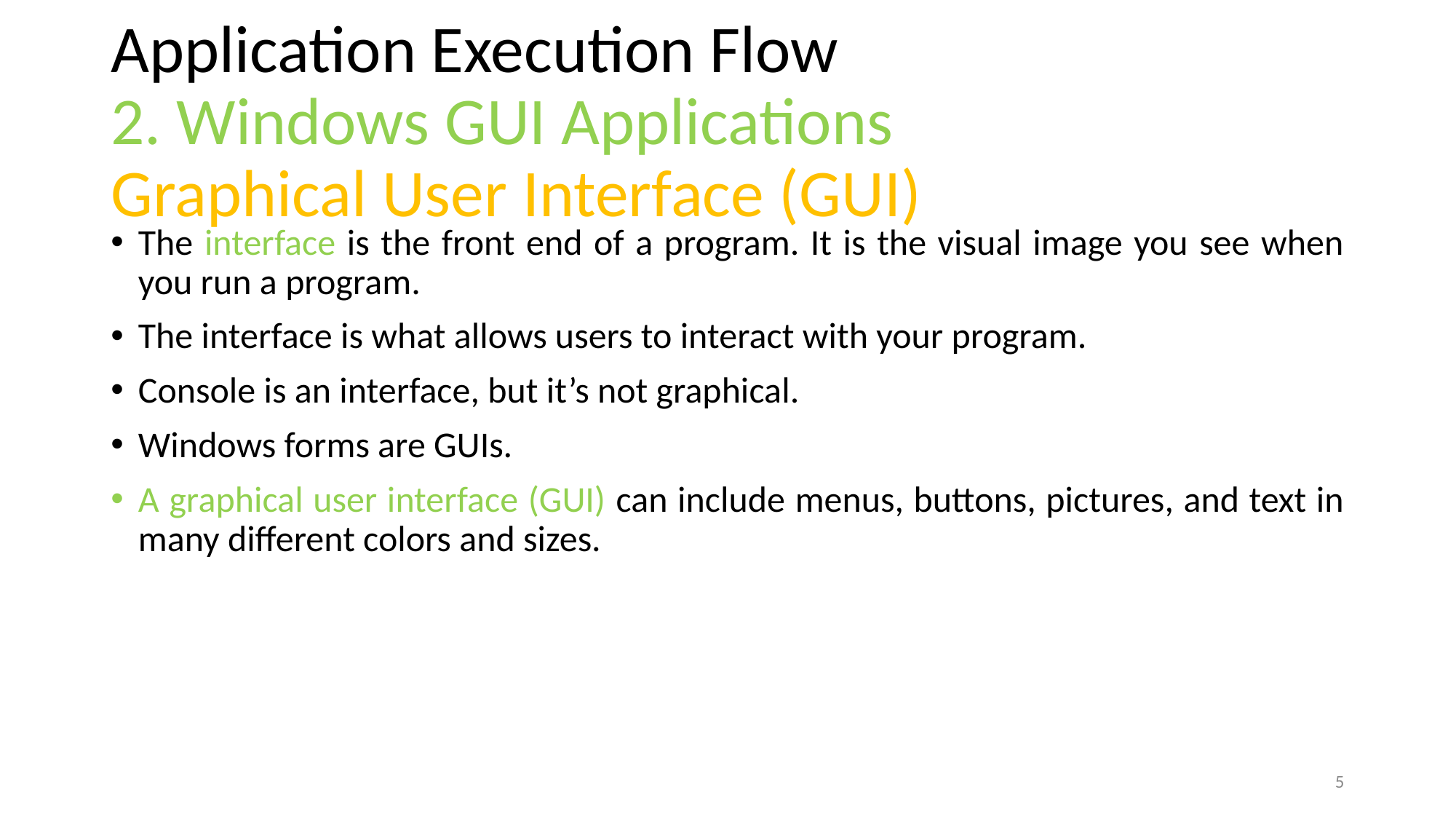

# Application Execution Flow 2. Windows GUI Applications Graphical User Interface (GUI)
The interface is the front end of a program. It is the visual image you see when you run a program.
The interface is what allows users to interact with your program.
Console is an interface, but it’s not graphical.
Windows forms are GUIs.
A graphical user interface (GUI) can include menus, buttons, pictures, and text in many different colors and sizes.
5